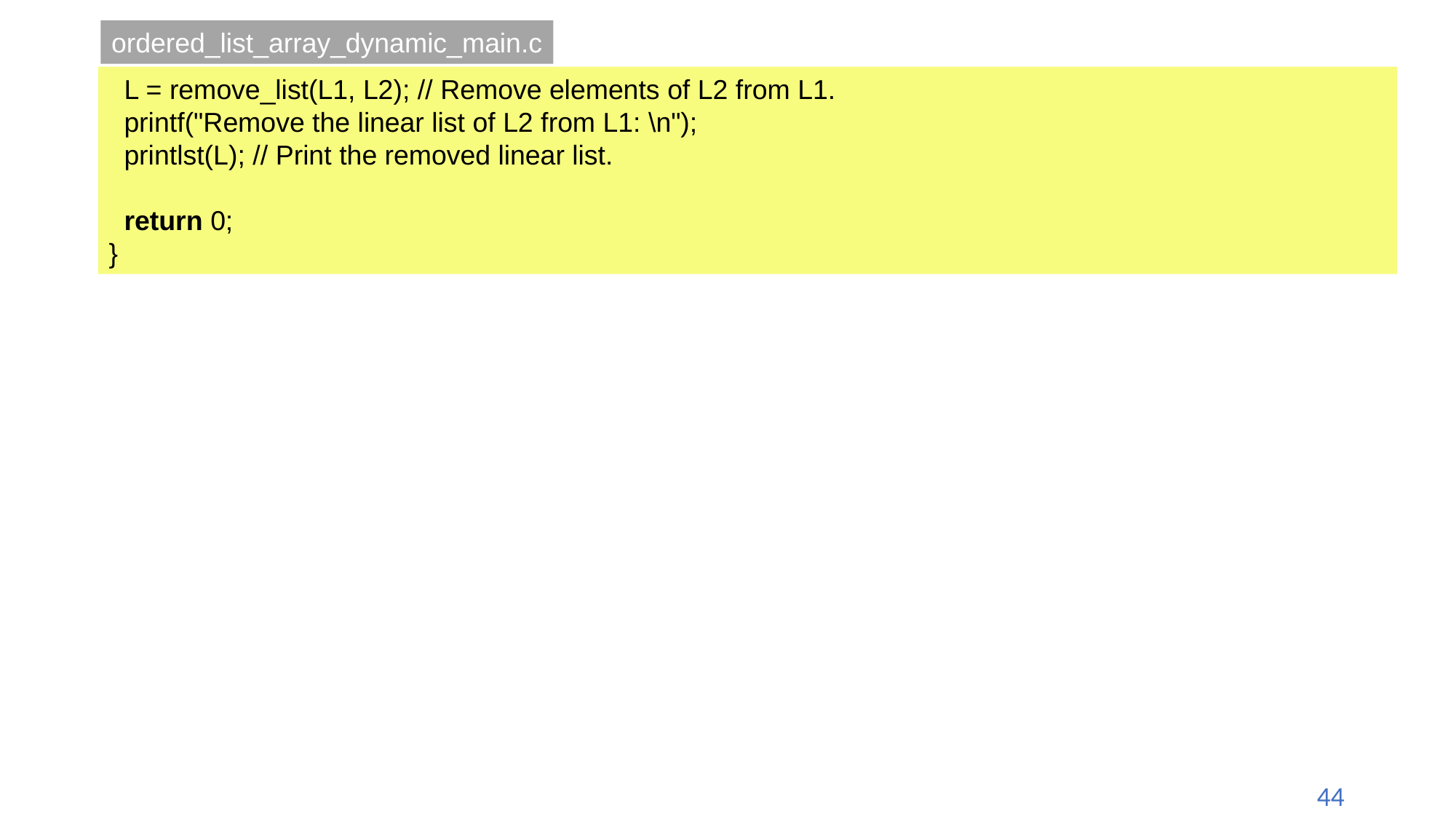

ordered_list_array_dynamic_main.c
  L = remove_list(L1, L2); // Remove elements of L2 from L1.
  printf("Remove the linear list of L2 from L1: \n");
  printlst(L); // Print the removed linear list.

  return 0;
}